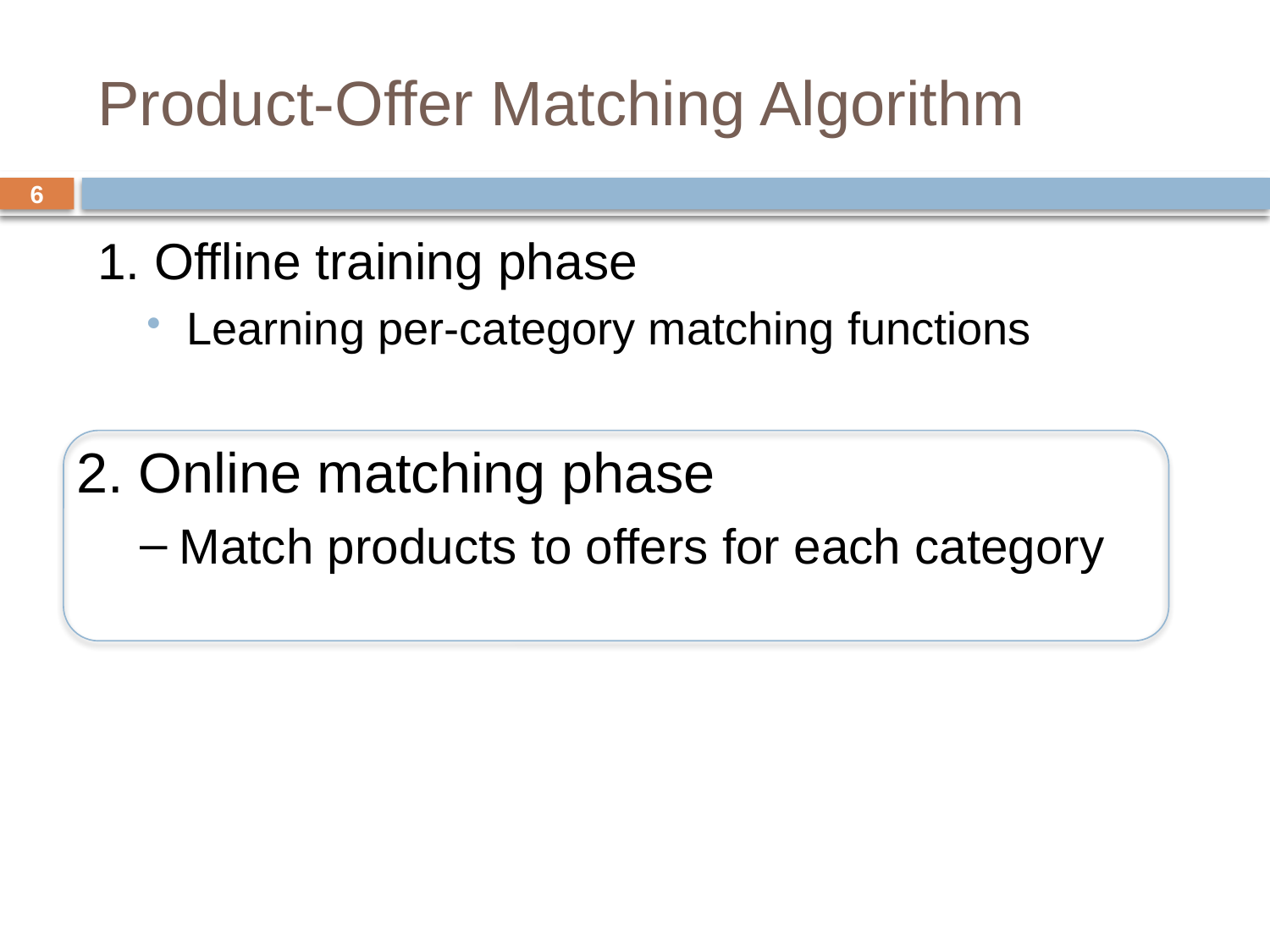

# Product-Offer Matching Algorithm
6
1. Offline training phase
Learning per-category matching functions

2. Online matching phase
Match products to offers for each category